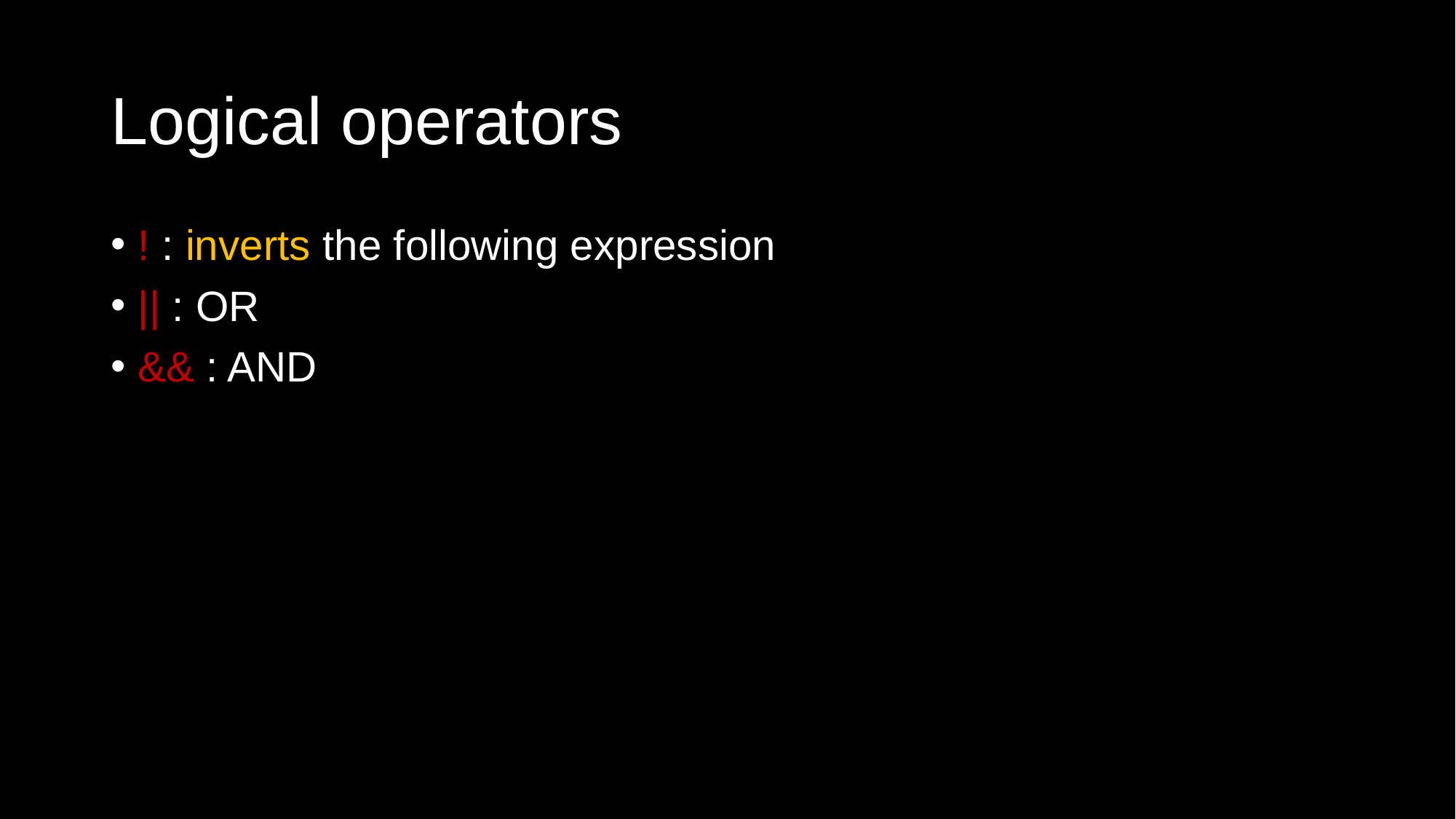

# Logical operators
! : inverts the following expression
|| : OR
&& : AND